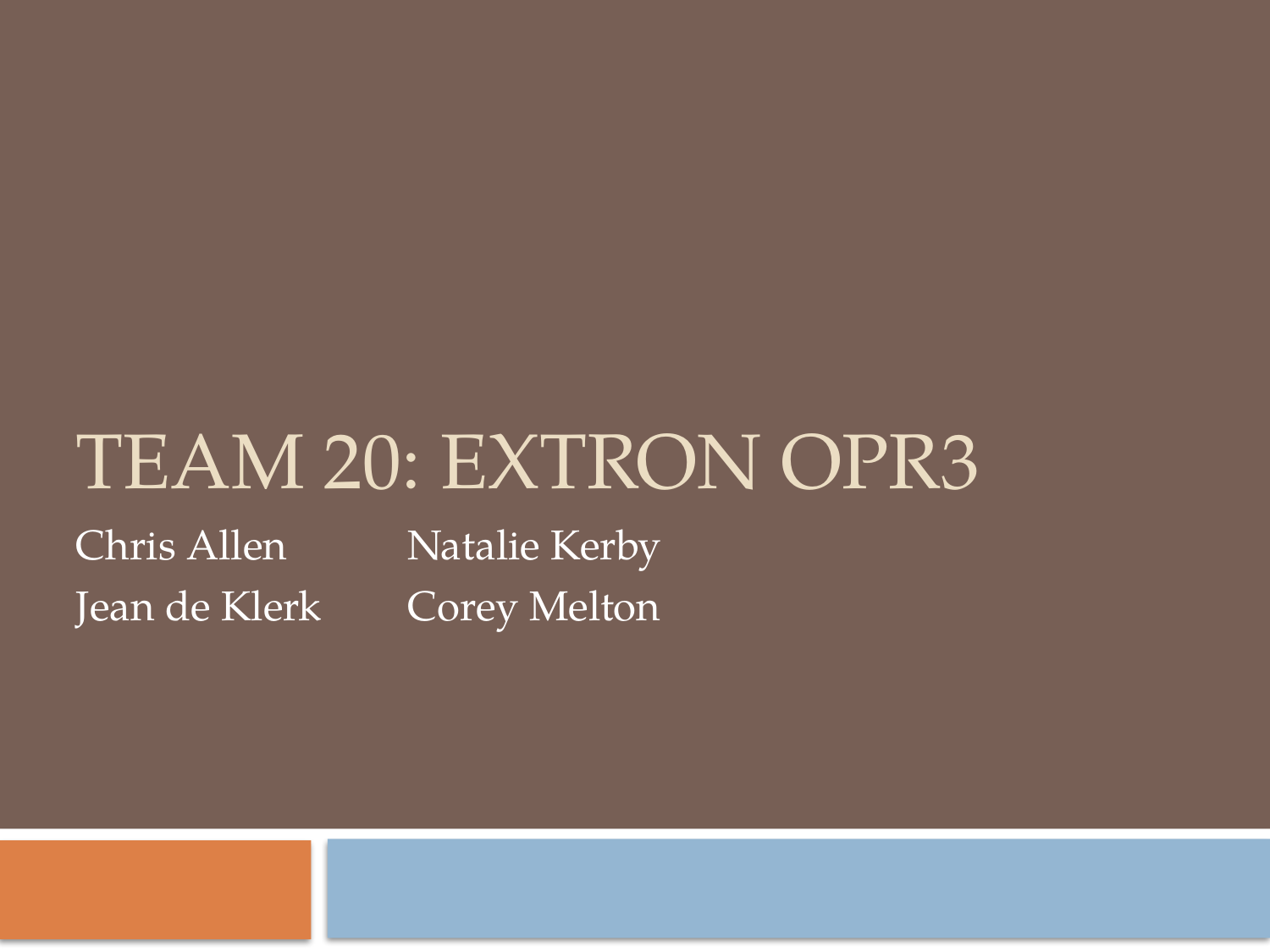

# Team 20: Extron OPR3
Chris Allen
Jean de Klerk
Natalie Kerby
Corey Melton